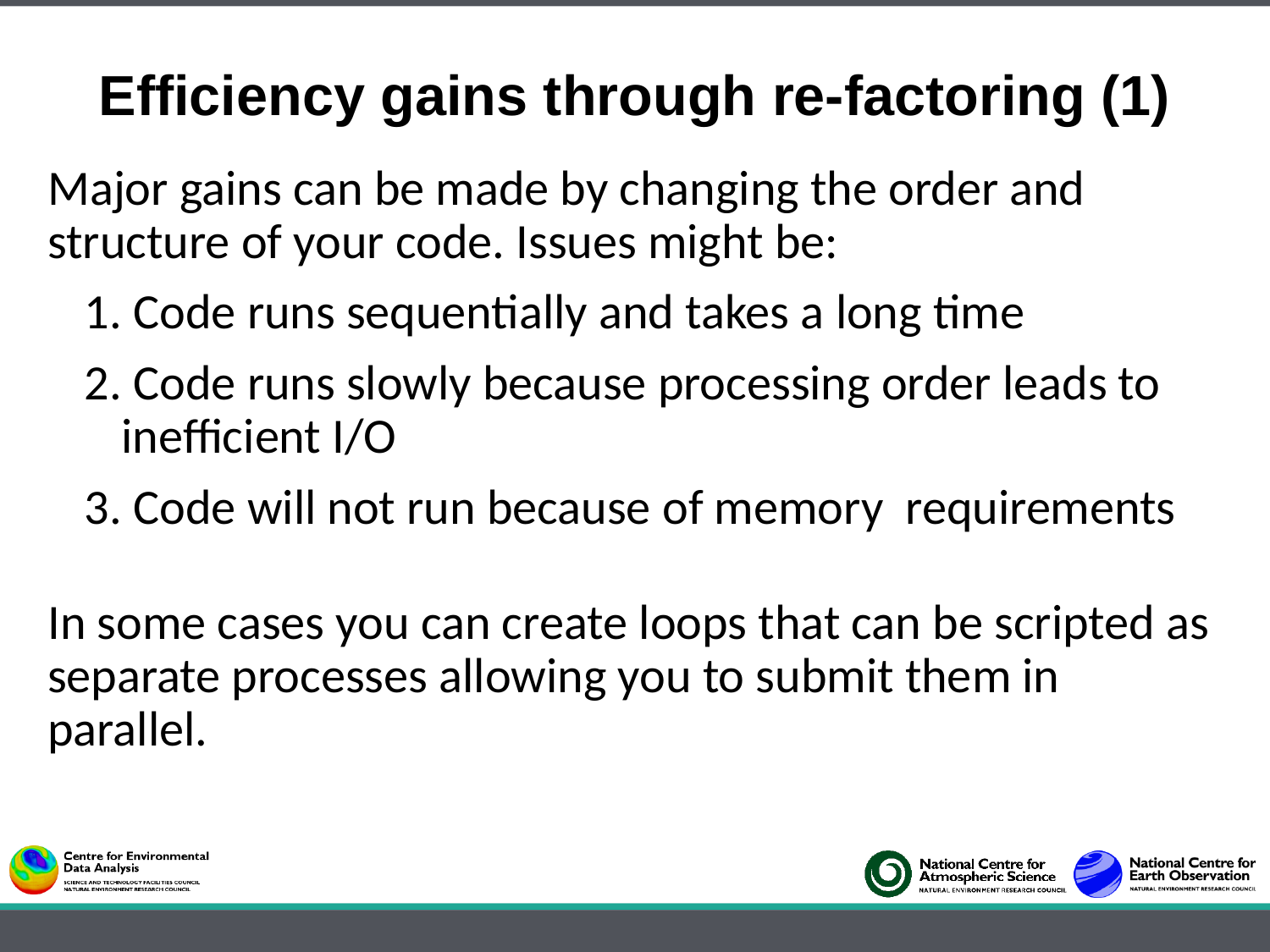

# Efficiency gains through re-factoring (1)
Major gains can be made by changing the order and structure of your code. Issues might be:
 Code runs sequentially and takes a long time
 Code runs slowly because processing order leads to inefficient I/O
 Code will not run because of memory  requirements

In some cases you can create loops that can be scripted as separate processes allowing you to submit them in parallel.